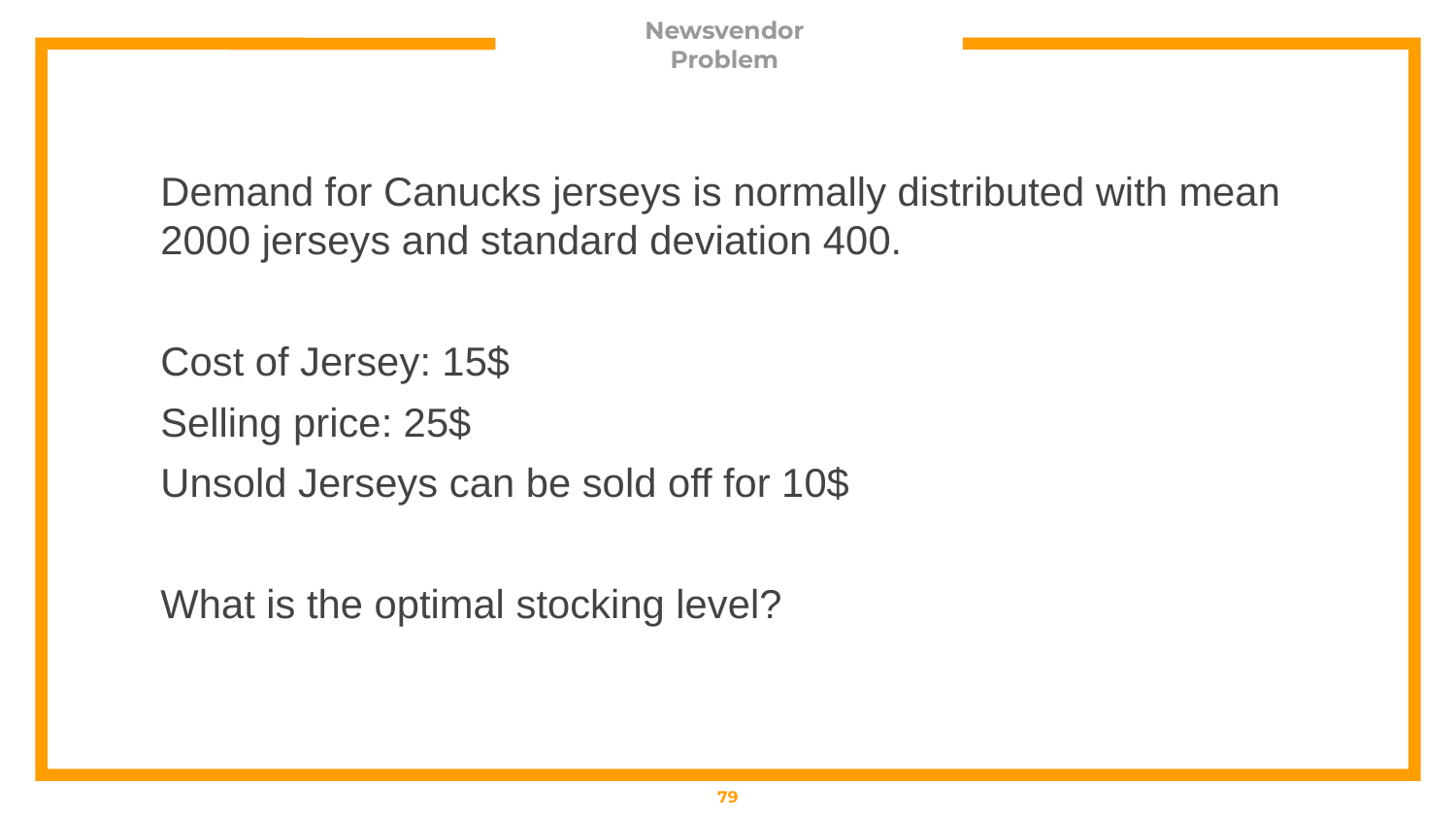

# Newsvendor Problem
Demand for Canucks jerseys is normally distributed with mean 2000 jerseys and standard deviation 400.

Cost of Jersey: 15$
Selling price: 25$
Unsold Jerseys can be sold off for 10$

What is the optimal stocking level?
79